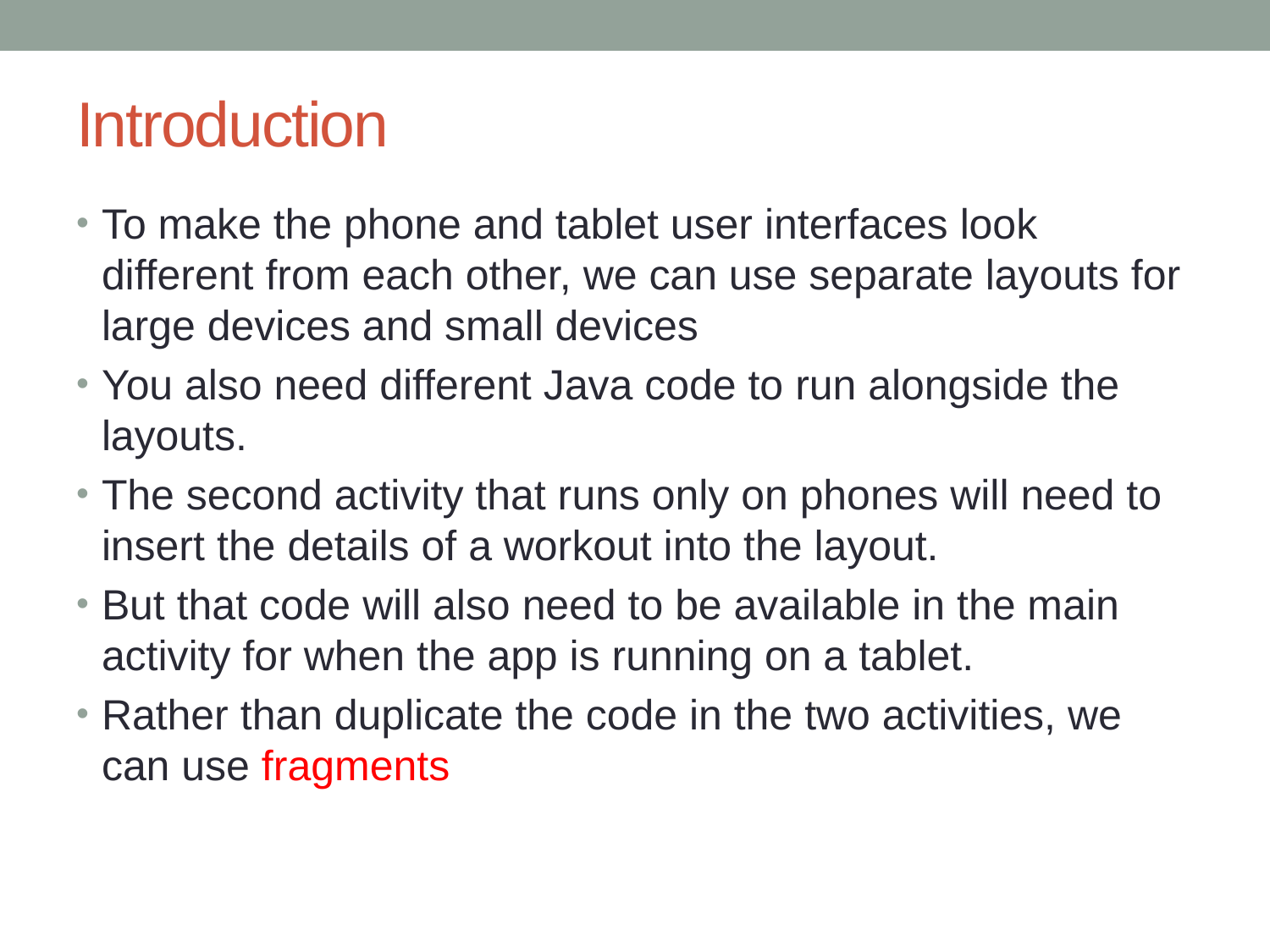

# Introduction
To make the phone and tablet user interfaces look different from each other, we can use separate layouts for large devices and small devices
You also need different Java code to run alongside the layouts.
The second activity that runs only on phones will need to insert the details of a workout into the layout.
But that code will also need to be available in the main activity for when the app is running on a tablet.
Rather than duplicate the code in the two activities, we can use fragments